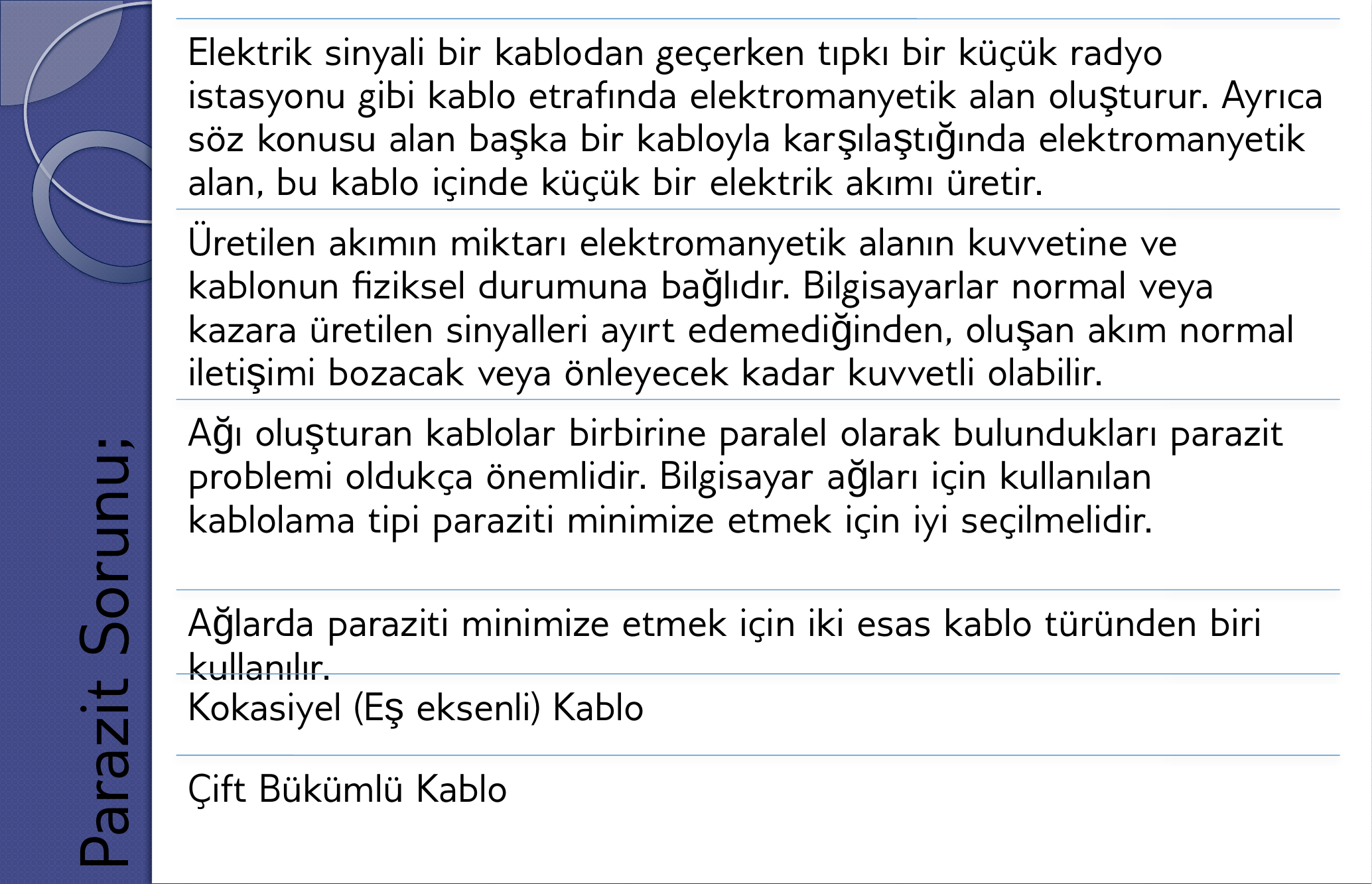

Elektrik sinyali bir kablodan geçerken tıpkı bir küçük radyo istasyonu gibi kablo etrafında elektromanyetik alan oluşturur. Ayrıca söz konusu alan başka bir kabloyla karşılaştığında elektromanyetik alan, bu kablo içinde küçük bir elektrik akımı üretir.
Üretilen akımın miktarı elektromanyetik alanın kuvvetine ve kablonun fiziksel durumuna bağlıdır. Bilgisayarlar normal veya kazara üretilen sinyalleri ayırt edemediğinden, oluşan akım normal iletişimi bozacak veya önleyecek kadar kuvvetli olabilir.
Ağı oluşturan kablolar birbirine paralel olarak bulundukları parazit problemi oldukça önemlidir. Bilgisayar ağları için kullanılan kablolama tipi paraziti minimize etmek için iyi seçilmelidir.
Ağlarda paraziti minimize etmek için iki esas kablo türünden biri kullanılır.
Kokasiyel (Eş eksenli) Kablo
Çift Bükümlü Kablo
# Parazit Sorunu;